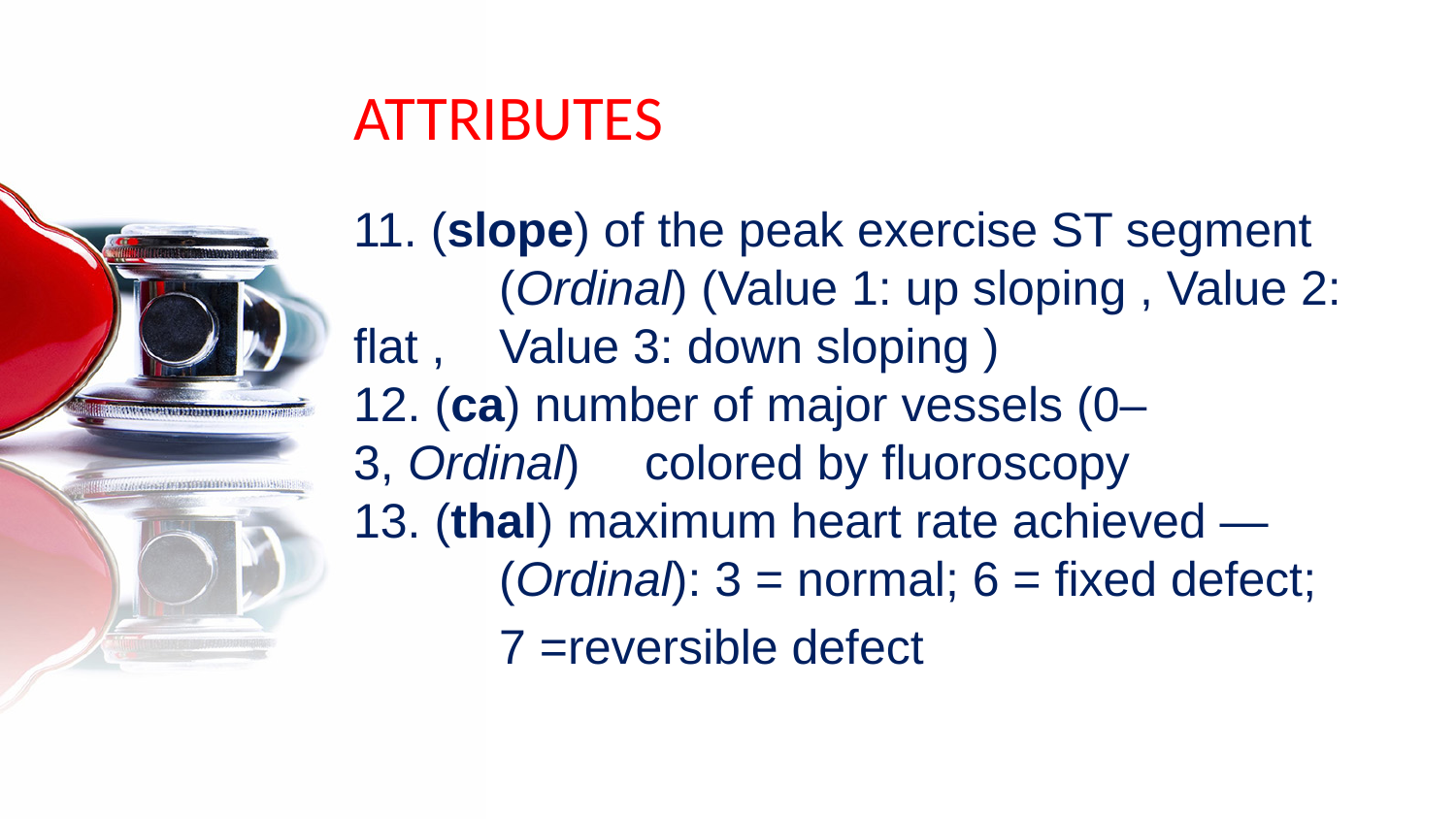

# ATTRIBUTES
11. (slope) of the peak exercise ST segment 	(Ordinal) (Value 1: up sloping , Value 2: flat , 	Value 3: down sloping )
12. (ca) number of major vessels (0–3, Ordinal) 	colored by fluoroscopy
13. (thal) maximum heart rate achieved — 	(Ordinal): 3 = normal; 6 = fixed defect;
	7 =reversible defect